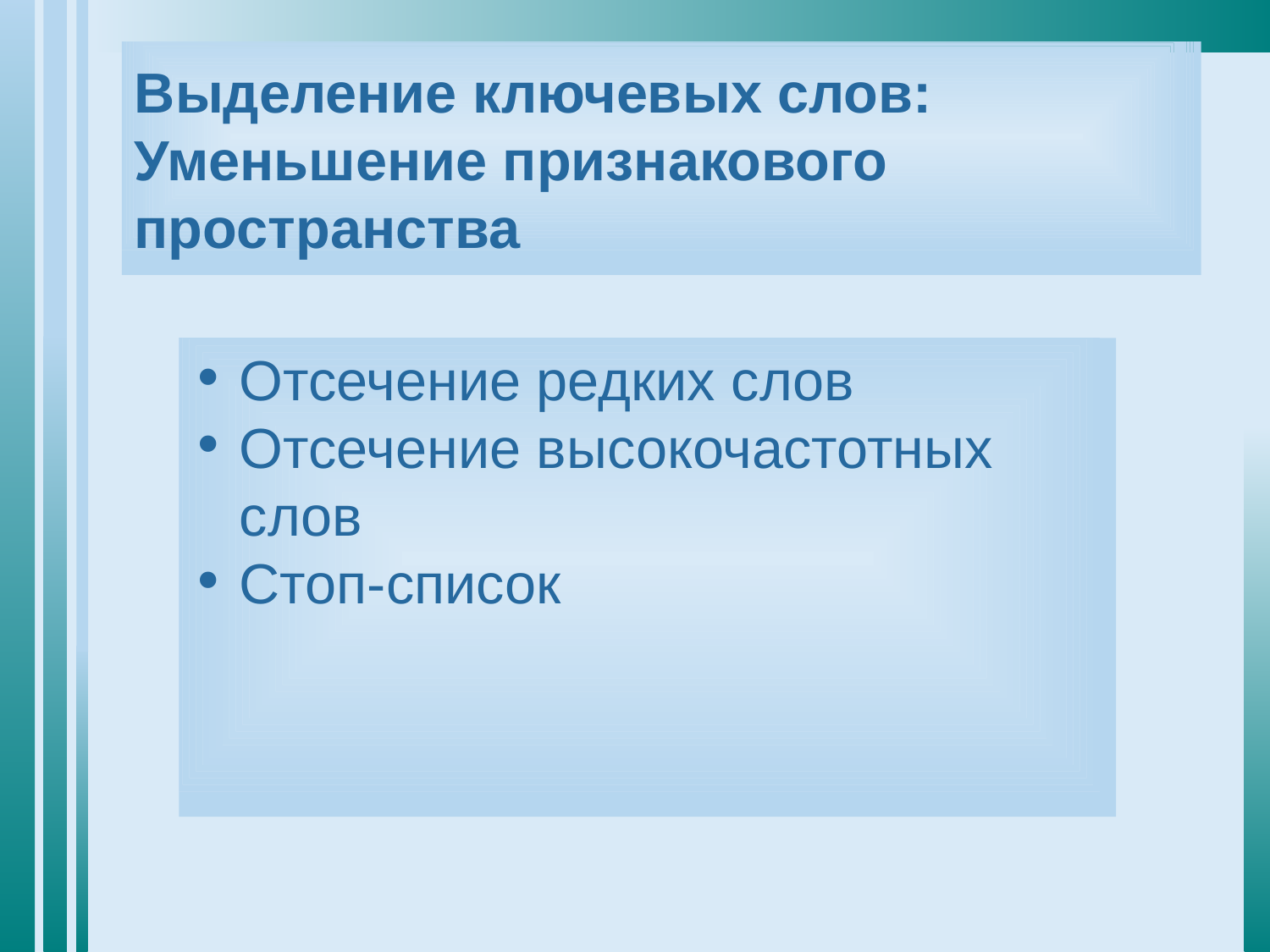

Выделение ключевых слов:
Уменьшение признакового пространства
Отсечение редких слов
Отсечение высокочастотных слов
Стоп-список